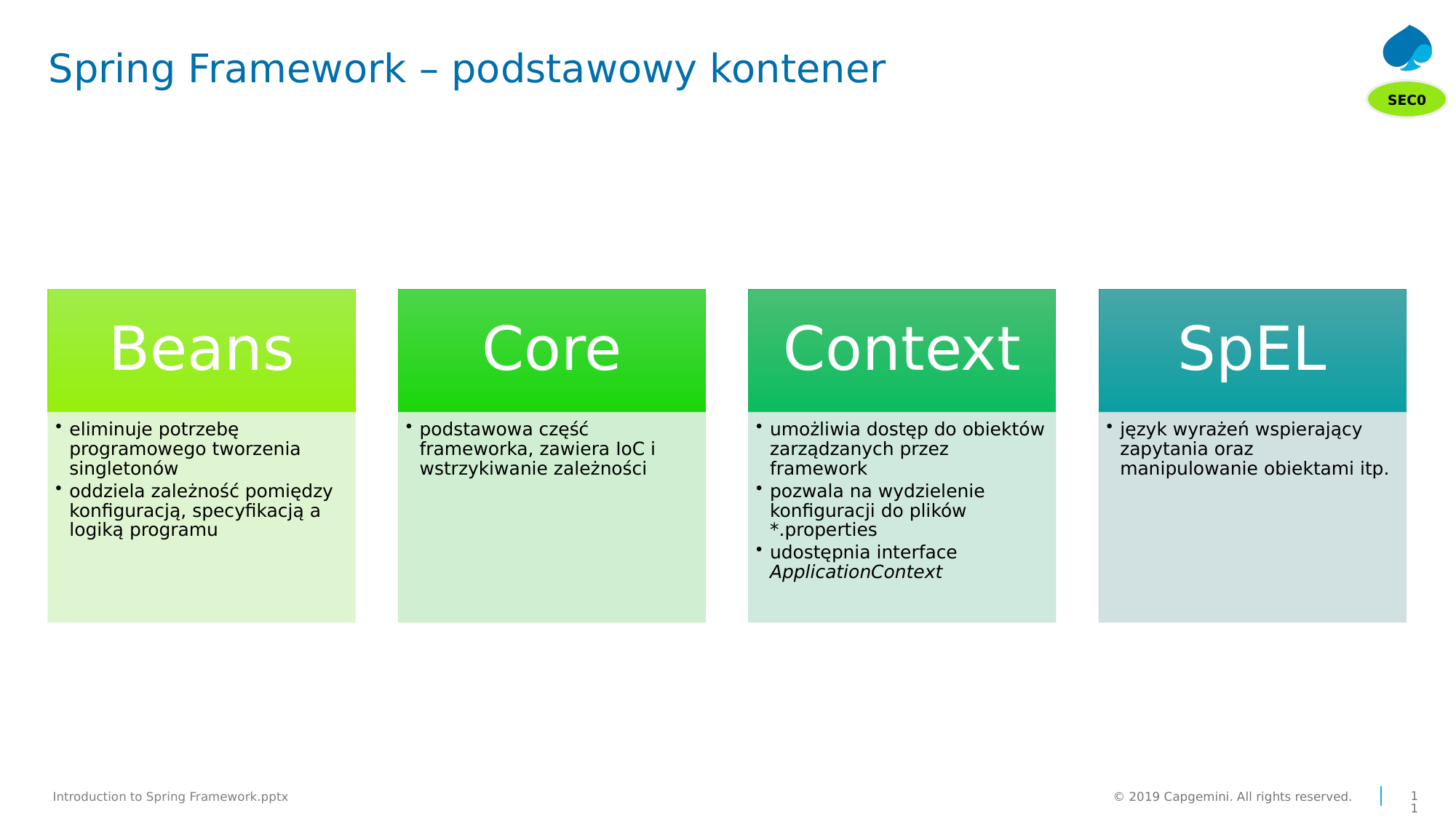

# Spring Framework – podstawowy kontener
SEC0
Beans
eliminuje potrzebę programowego tworzenia singletonów
oddziela zależność pomiędzy konfiguracją, specyfikacją a logiką programu
Core
podstawowa część frameworka, zawiera IoC i wstrzykiwanie zależności
Context
umożliwia dostęp do obiektów zarządzanych przez framework
pozwala na wydzielenie konfiguracji do plików *.properties
udostępnia interface ApplicationContext
SpEL
język wyrażeń wspierający zapytania oraz manipulowanie obiektami itp.
© 2019 Capgemini. All rights reserved.
11